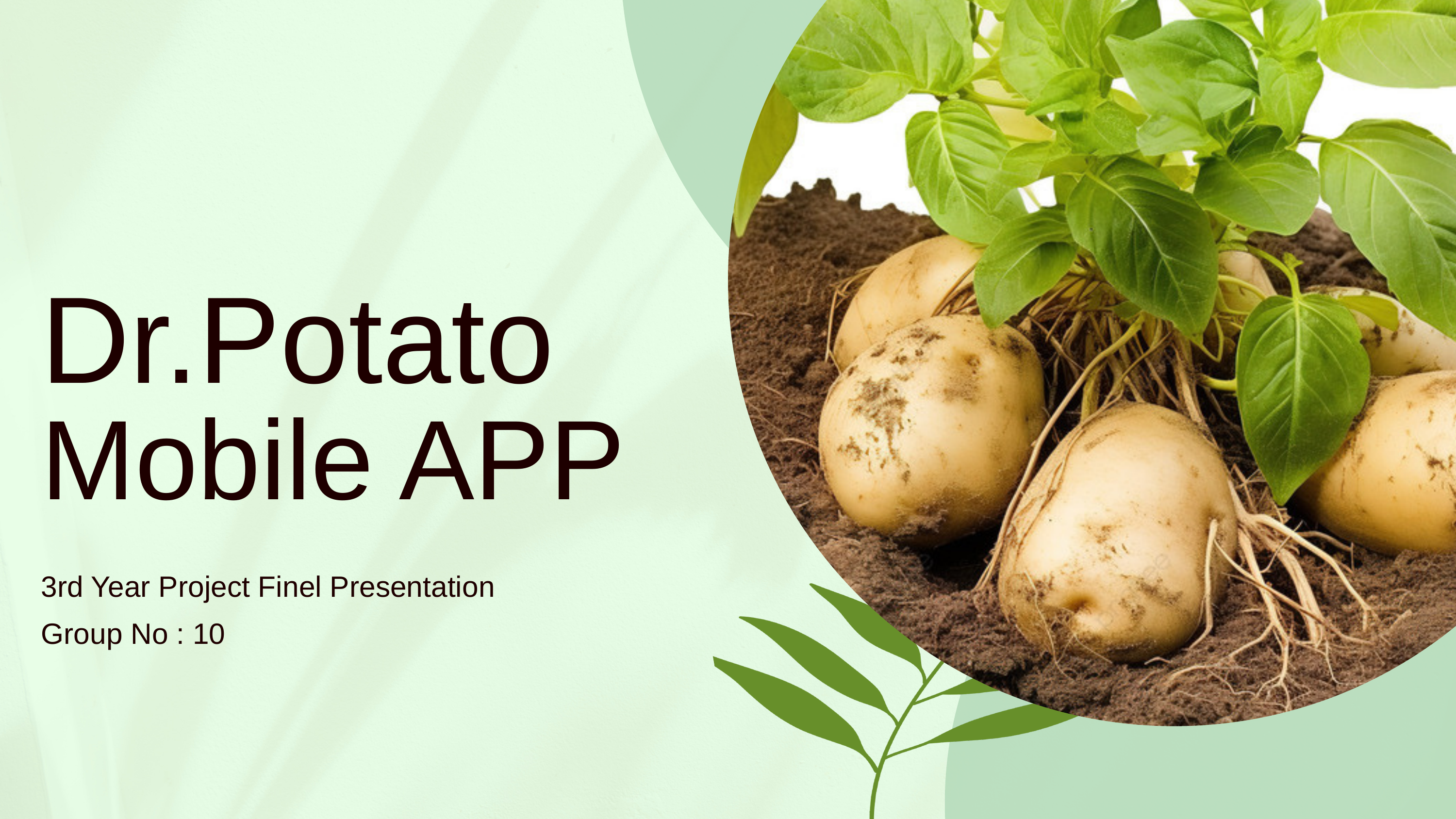

Dr.Potato

3rd Year Project Finel Presentation
Mobile APP

Group No : 10